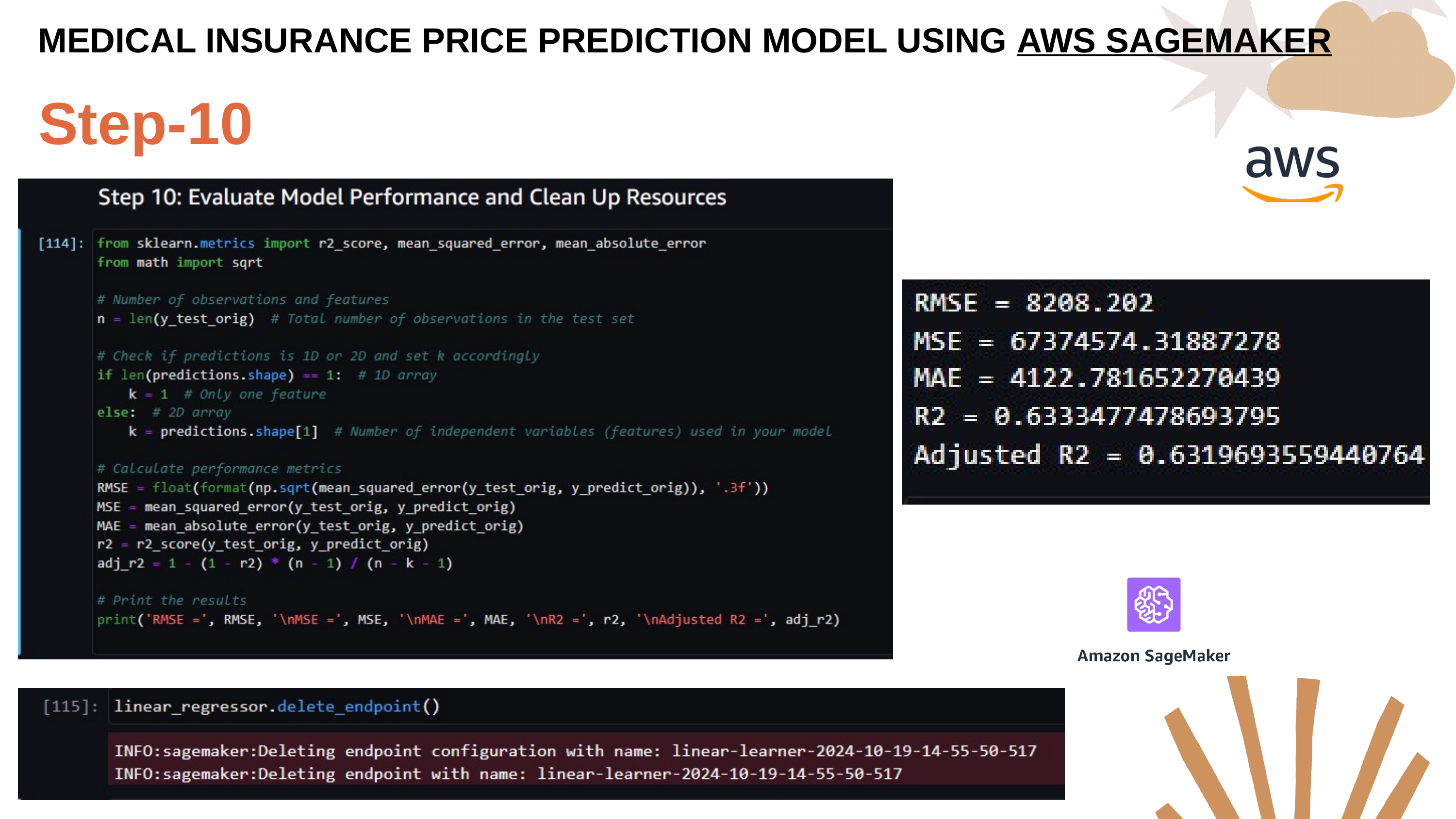

MEDICAL INSURANCE PRICE PREDICTION MODEL USING AWS SAGEMAKER

Step-10

Welcome to the
Project